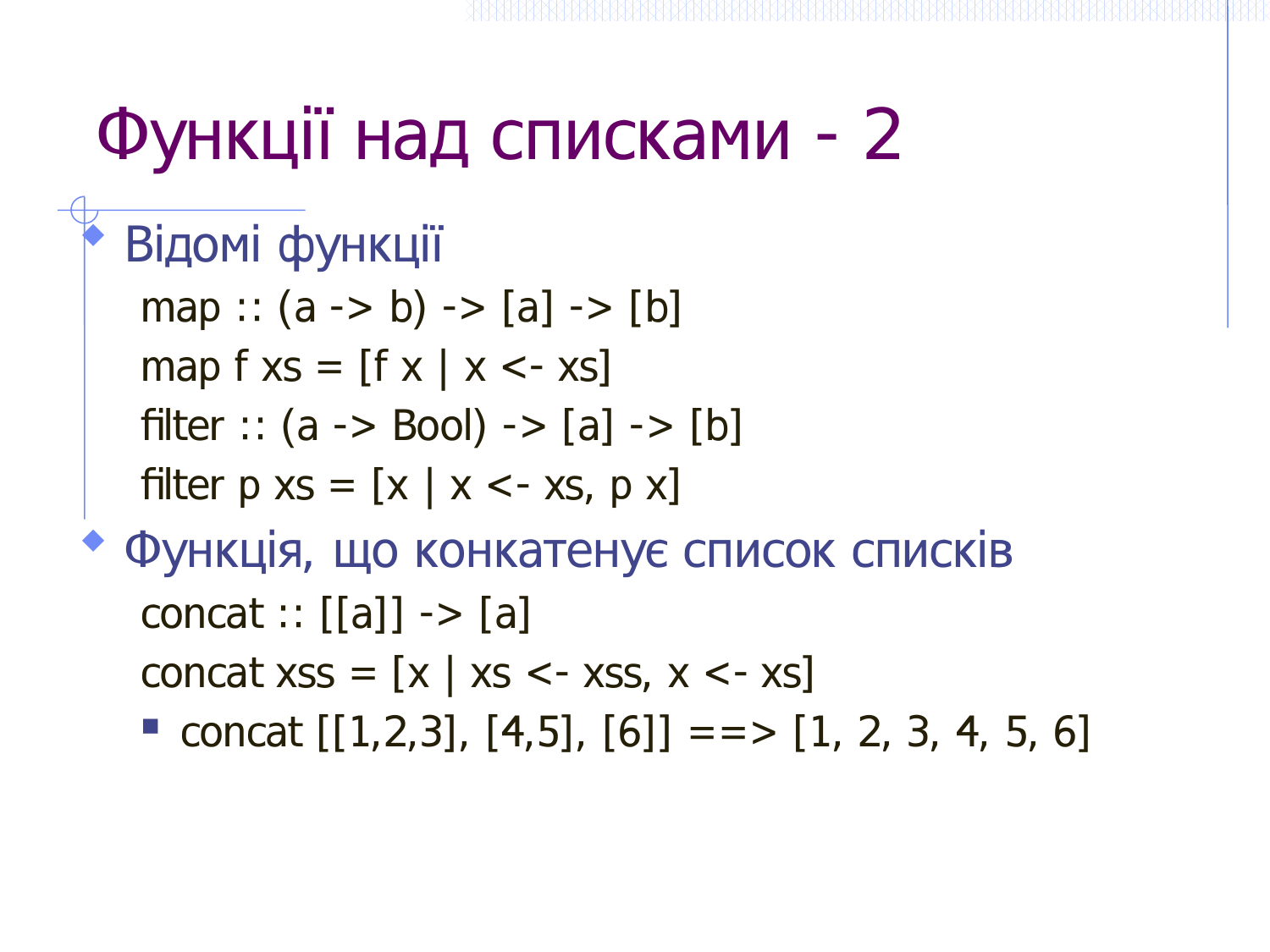

# Функції над списками - 2
Відомі функції
map :: (a -> b) -> [a] -> [b]
map f xs = [f x | x <- xs]
filter :: (a -> Bool) -> [a] -> [b]
filter p xs = [x | x <- xs, p x]
Функція, що конкатенує список списків
concat :: [[a]] -> [a]
concat xss = [x | xs <- xss, x <- xs]
concat [[1,2,3], [4,5], [6]] ==> [1, 2, 3, 4, 5, 6]